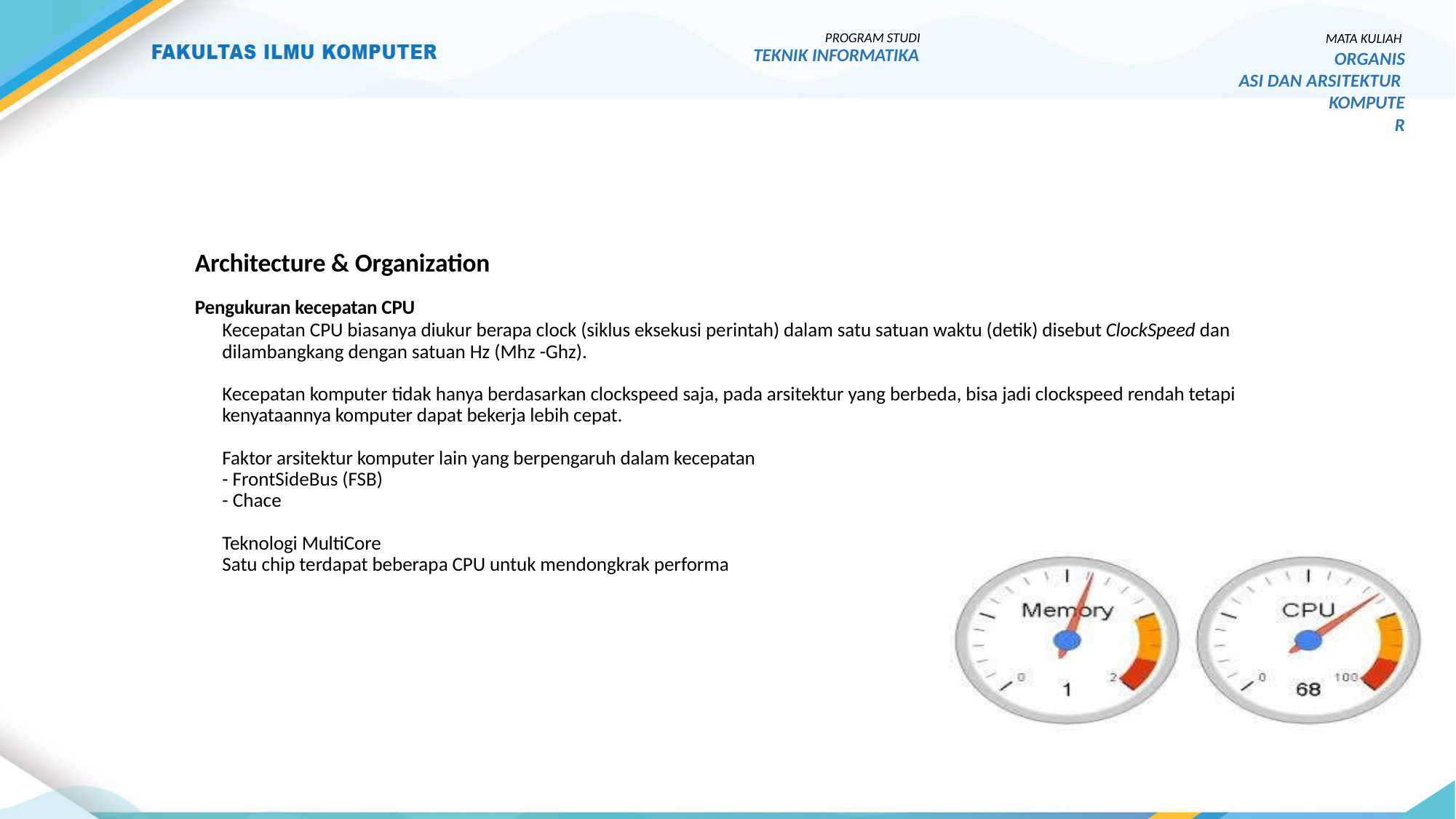

MATA KULIAH
ORGANISASI DAN ARSITEKTUR
KOMPUTER
PROGRAM STUDI
TEKNIK INFORMATIKA
Architecture & Organization
Pengukuran kecepatan CPU
Kecepatan CPU biasanya diukur berapa clock (siklus eksekusi perintah) dalam satu satuan waktu (detik) disebut ClockSpeed dan
dilambangkang dengan satuan Hz (Mhz -Ghz).
Kecepatan komputer tidak hanya berdasarkan clockspeed saja, pada arsitektur yang berbeda, bisa jadi clockspeed rendah tetapi
kenyataannya komputer dapat bekerja lebih cepat.
Faktor arsitektur komputer lain yang berpengaruh dalam kecepatan
- FrontSideBus (FSB)
- Chace
Teknologi MultiCore
Satu chip terdapat beberapa CPU untuk mendongkrak performa